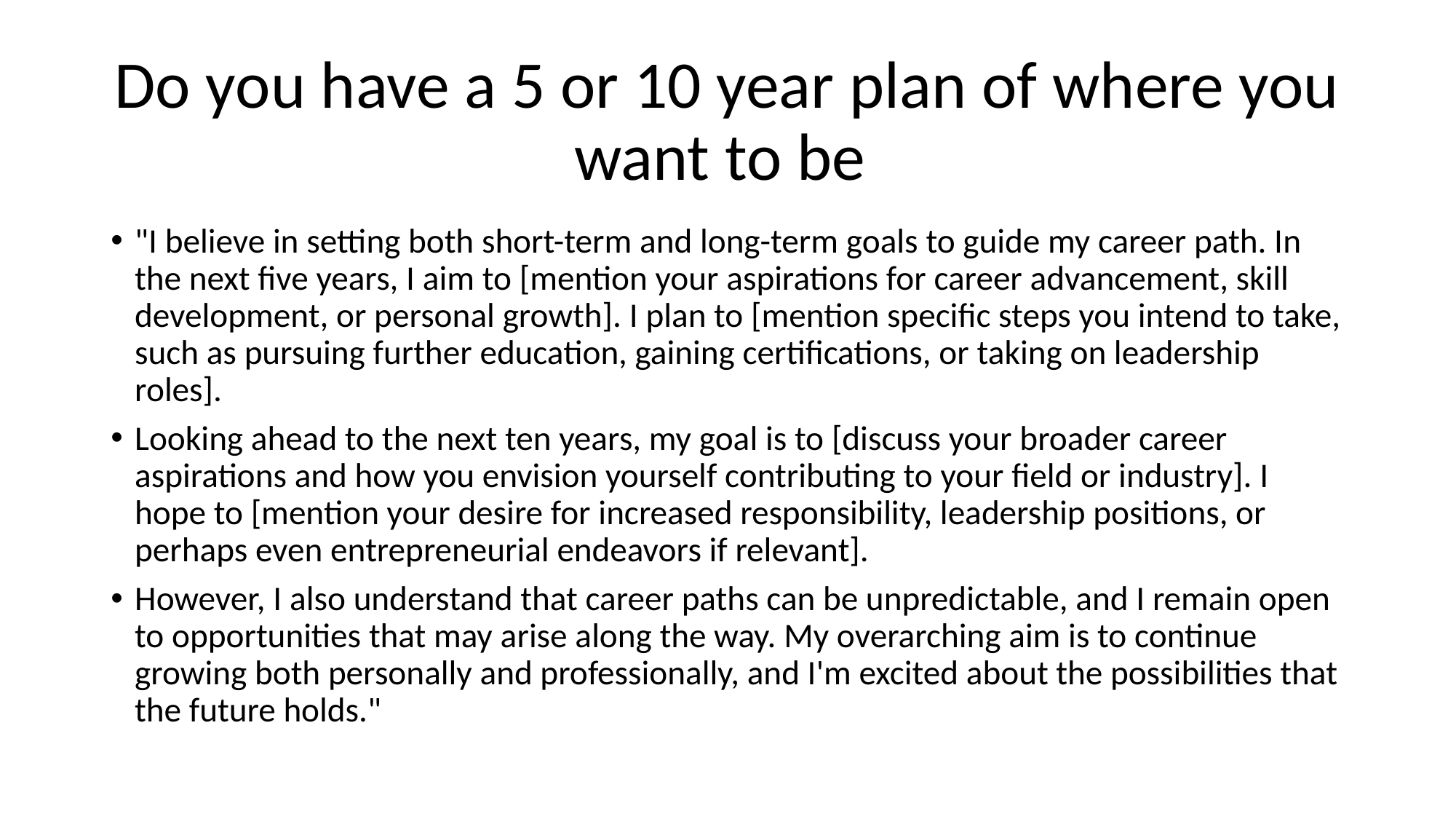

# Do you have a 5 or 10 year plan of where you want to be
"I believe in setting both short-term and long-term goals to guide my career path. In the next five years, I aim to [mention your aspirations for career advancement, skill development, or personal growth]. I plan to [mention specific steps you intend to take, such as pursuing further education, gaining certifications, or taking on leadership roles].
Looking ahead to the next ten years, my goal is to [discuss your broader career aspirations and how you envision yourself contributing to your field or industry]. I hope to [mention your desire for increased responsibility, leadership positions, or perhaps even entrepreneurial endeavors if relevant].
However, I also understand that career paths can be unpredictable, and I remain open to opportunities that may arise along the way. My overarching aim is to continue growing both personally and professionally, and I'm excited about the possibilities that the future holds."